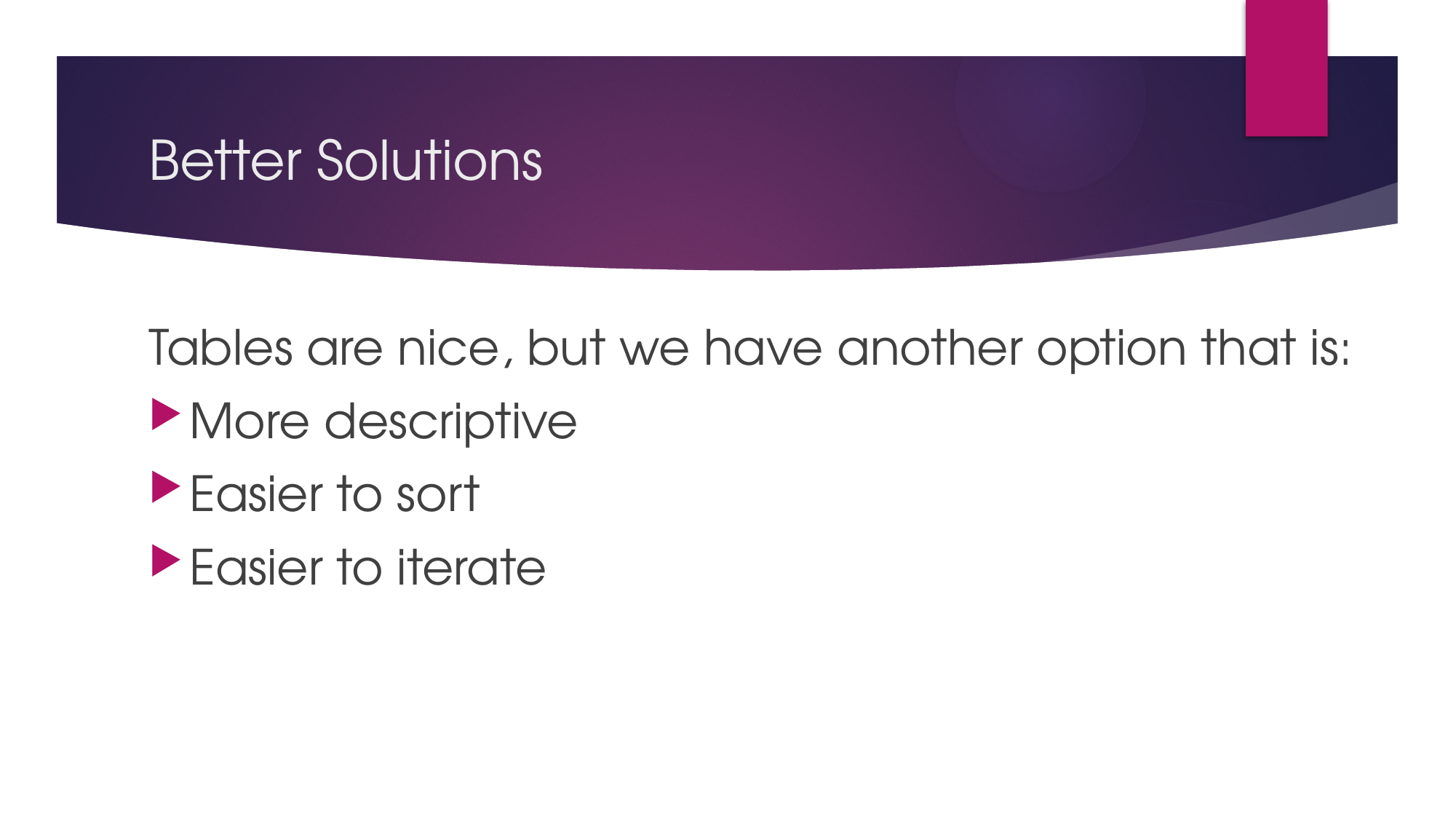

# Better Solutions
Tables are nice, but we have another option that is:
More descriptive
Easier to sort
Easier to iterate